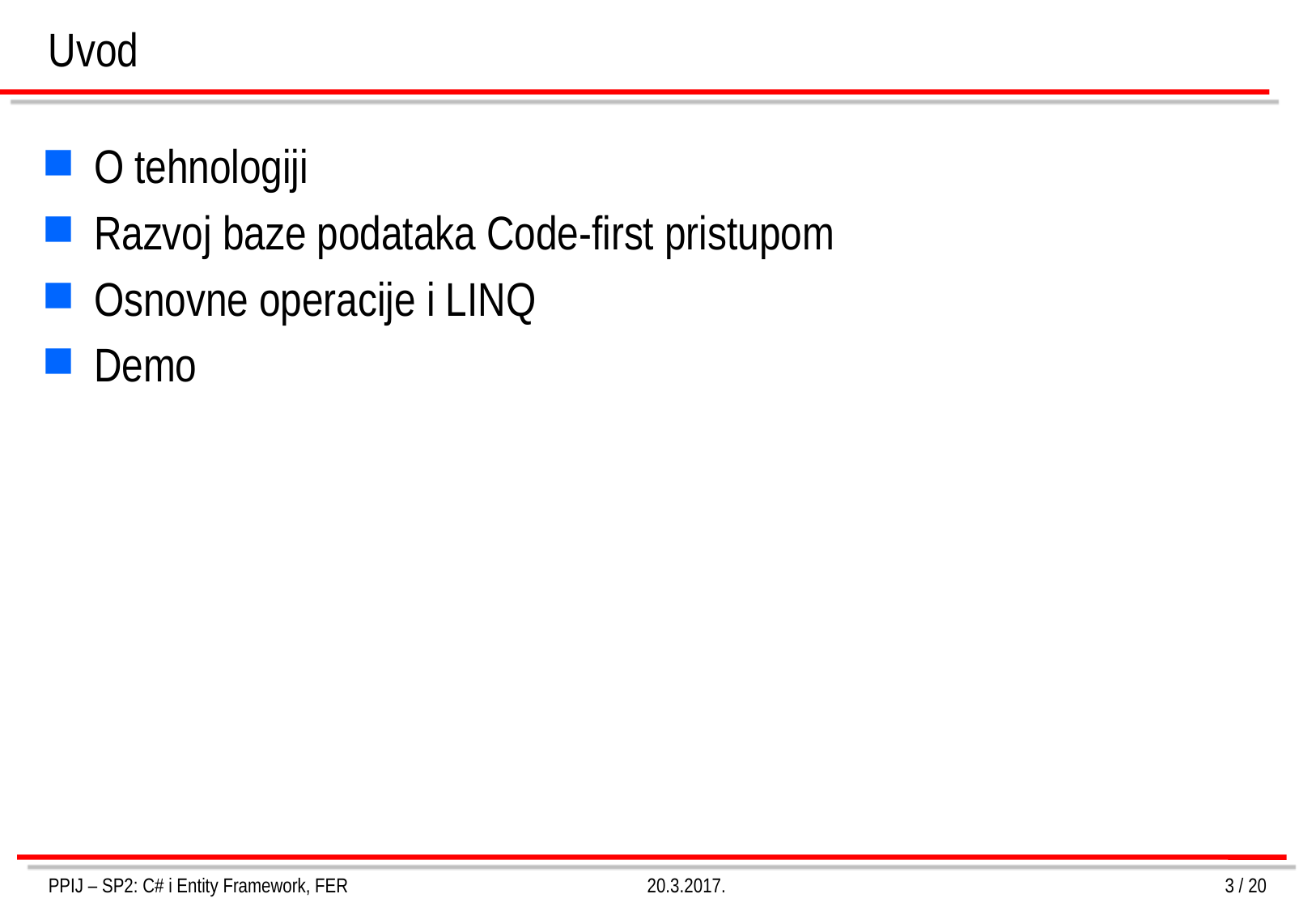

# Uvod
O tehnologiji
Razvoj baze podataka Code-first pristupom
Osnovne operacije i LINQ
Demo
PPIJ – SP2: C# i Entity Framework, FER
20.3.2017.
3 / 20